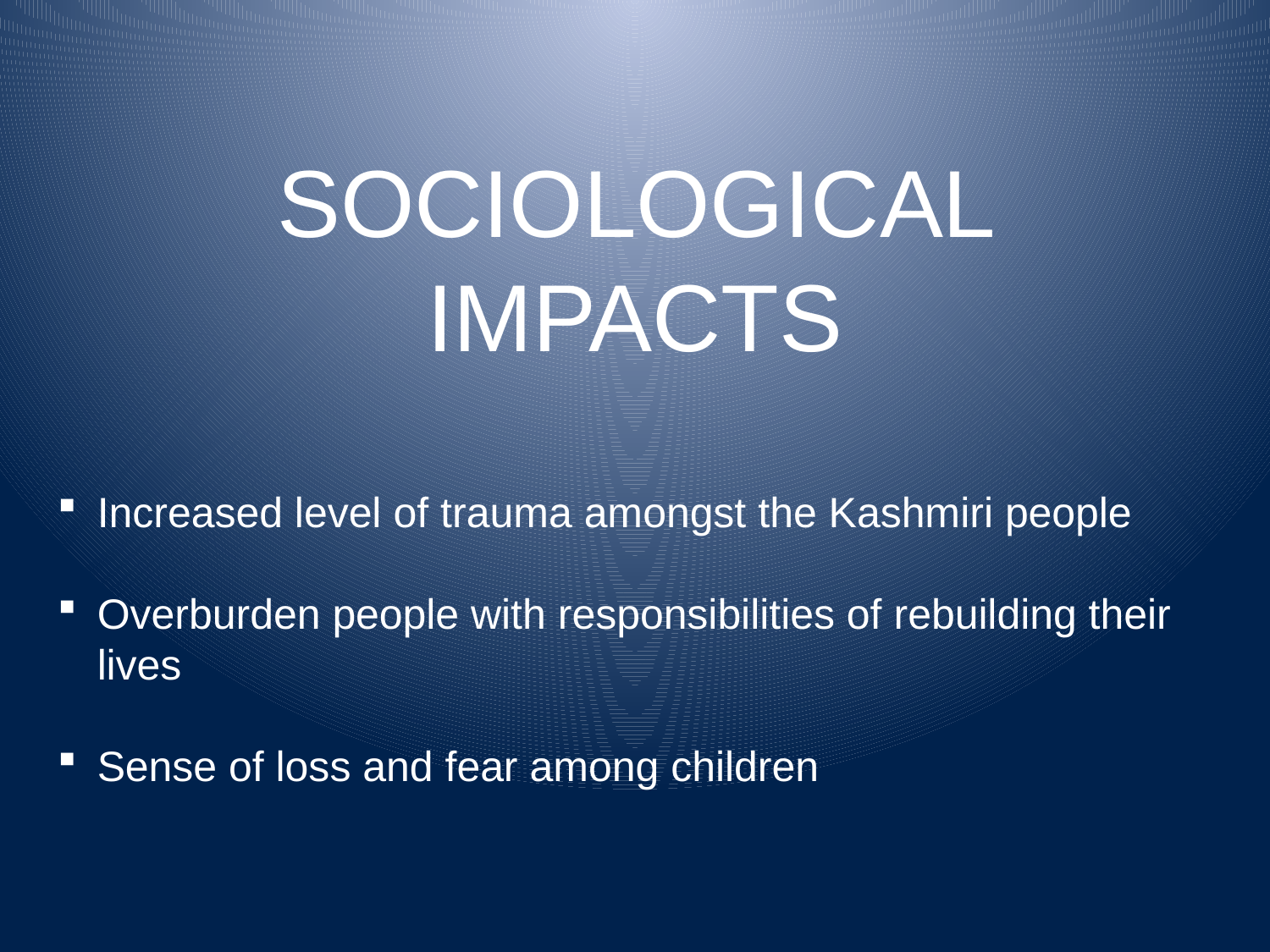

SOCIOLOGICAL IMPACTS

Increased level of trauma amongst the Kashmiri people

Overburden people with responsibilities of rebuilding their lives

Sense of loss and fear among children